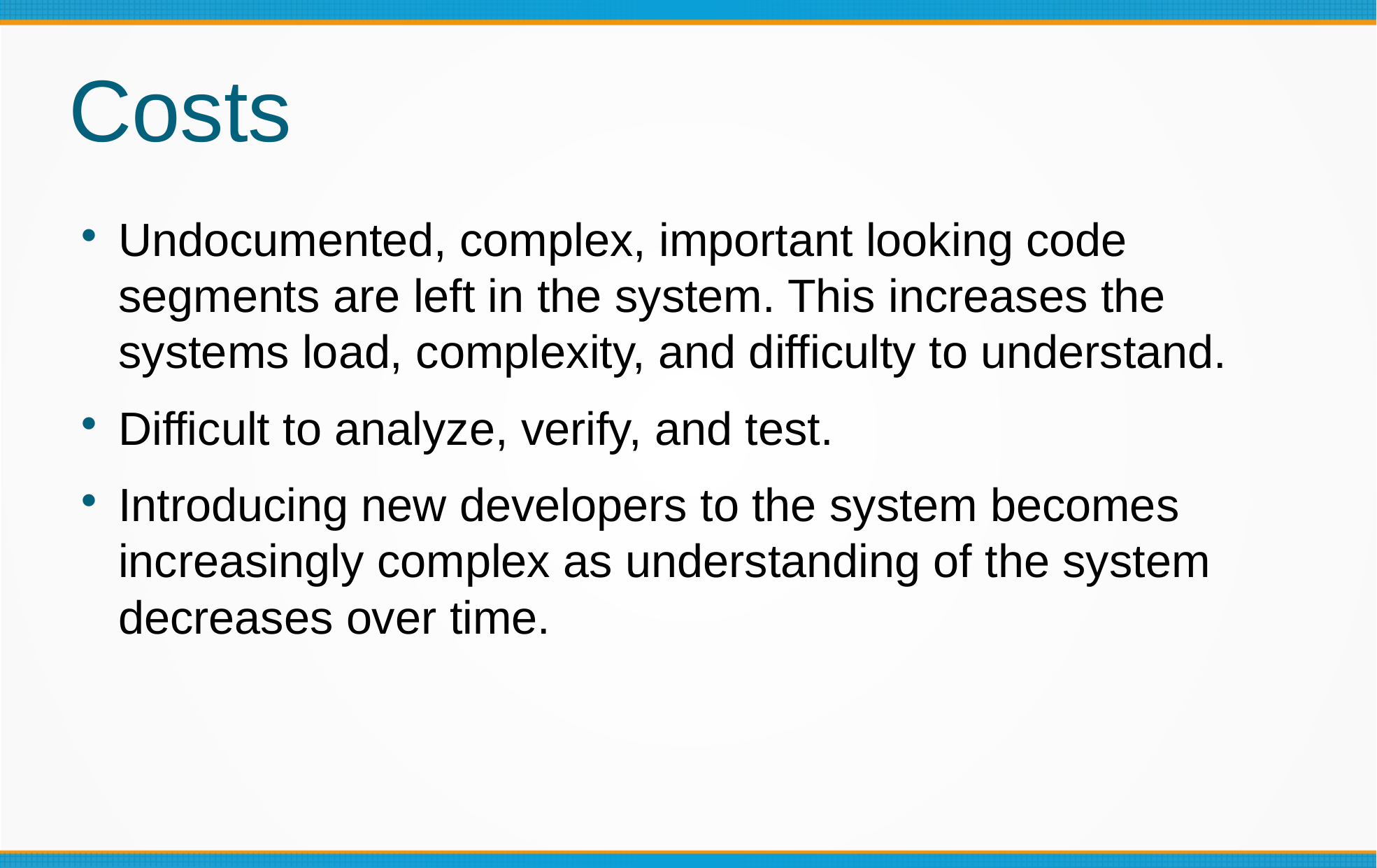

Costs
Undocumented, complex, important looking code segments are left in the system. This increases the systems load, complexity, and difficulty to understand.
Difficult to analyze, verify, and test.
Introducing new developers to the system becomes increasingly complex as understanding of the system decreases over time.